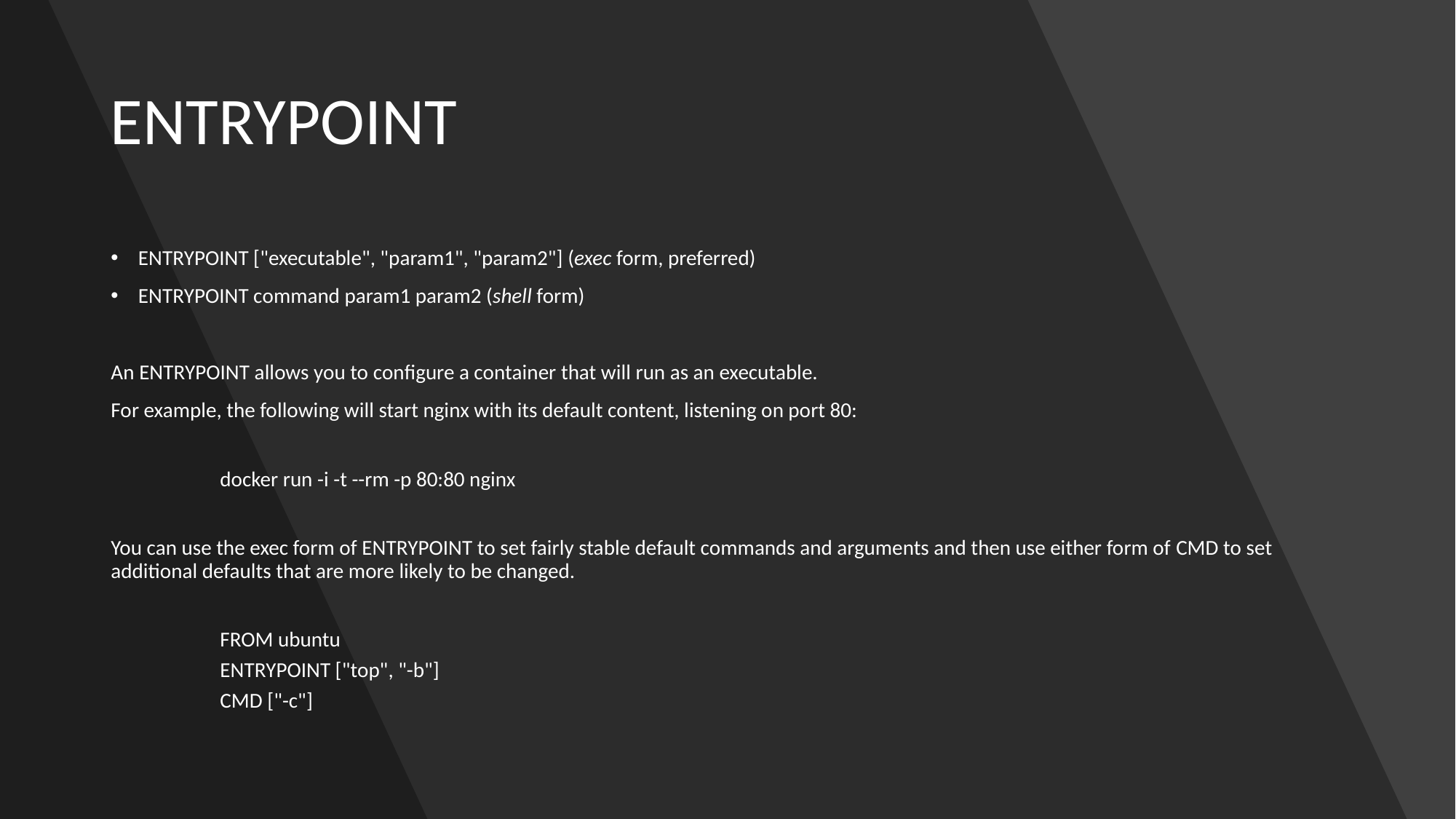

# ENTRYPOINT
ENTRYPOINT ["executable", "param1", "param2"] (exec form, preferred)
ENTRYPOINT command param1 param2 (shell form)

An ENTRYPOINT allows you to configure a container that will run as an executable.
For example, the following will start nginx with its default content, listening on port 80:

docker run -i -t --rm -p 80:80 nginx

You can use the exec form of ENTRYPOINT to set fairly stable default commands and arguments and then use either form of CMD to set additional defaults that are more likely to be changed.

FROM ubuntu
ENTRYPOINT ["top", "-b"]
CMD ["-c"]